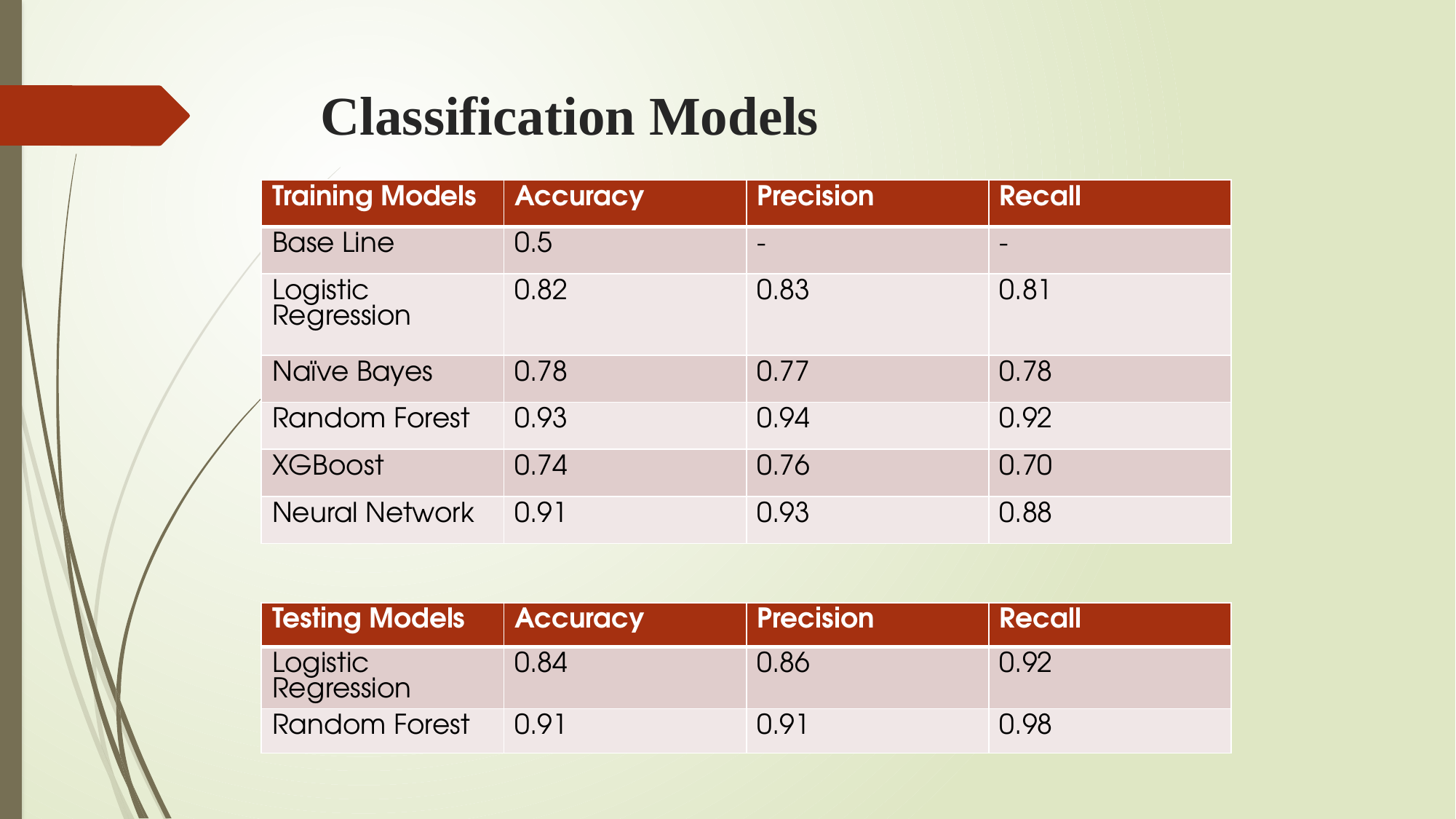

# Classification Models
| Training Models | Accuracy | Precision | Recall |
| --- | --- | --- | --- |
| Base Line | 0.5 | - | - |
| Logistic Regression | 0.82 | 0.83 | 0.81 |
| Naïve Bayes | 0.78 | 0.77 | 0.78 |
| Random Forest | 0.93 | 0.94 | 0.92 |
| XGBoost | 0.74 | 0.76 | 0.70 |
| Neural Network | 0.91 | 0.93 | 0.88 |
| Testing Models | Accuracy | Precision | Recall |
| --- | --- | --- | --- |
| Logistic Regression | 0.84 | 0.86 | 0.92 |
| Random Forest | 0.91 | 0.91 | 0.98 |